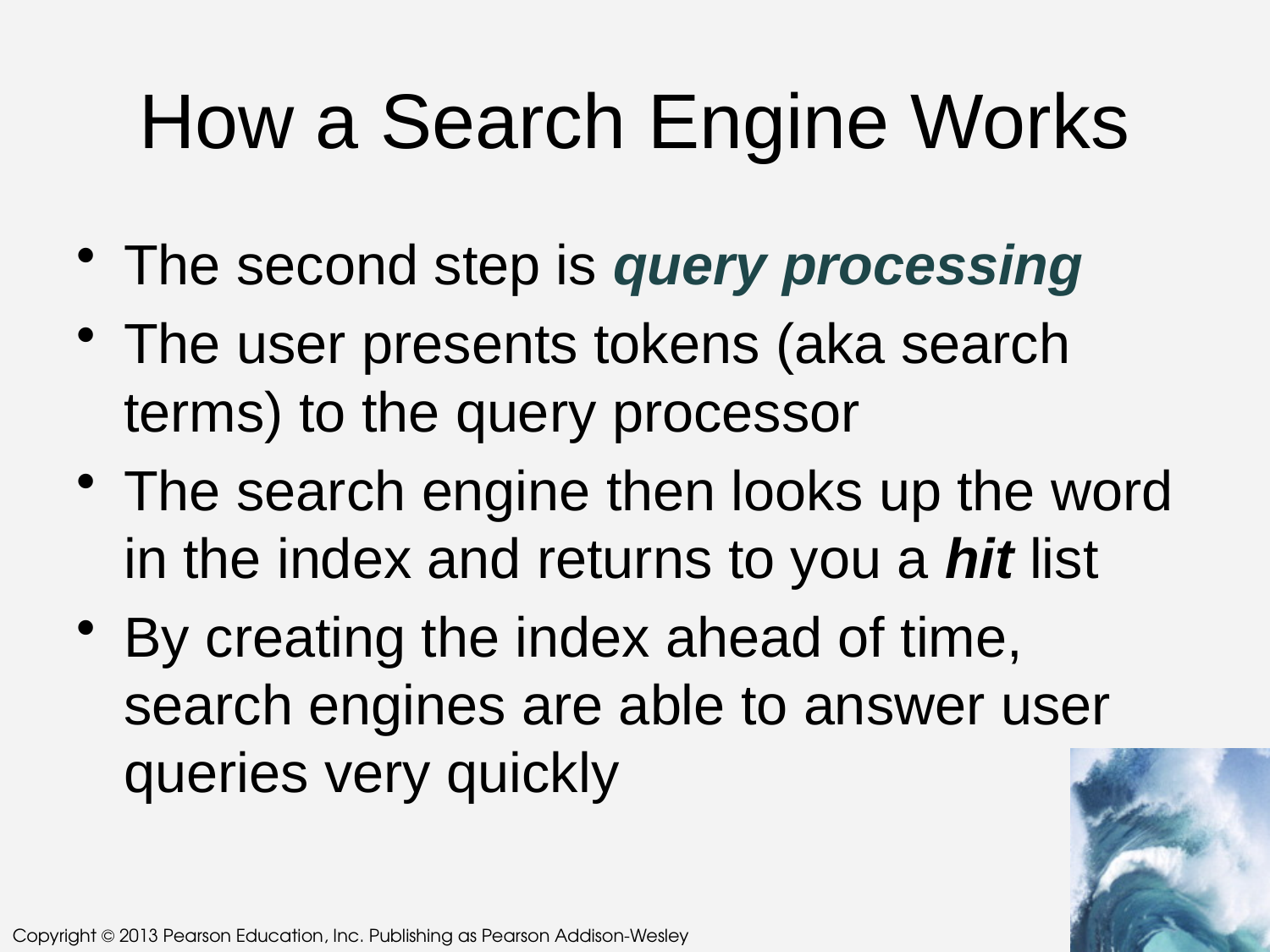

# How a Search Engine Works
The second step is query processing
The user presents tokens (aka search terms) to the query processor
The search engine then looks up the word in the index and returns to you a hit list
By creating the index ahead of time, search engines are able to answer user queries very quickly